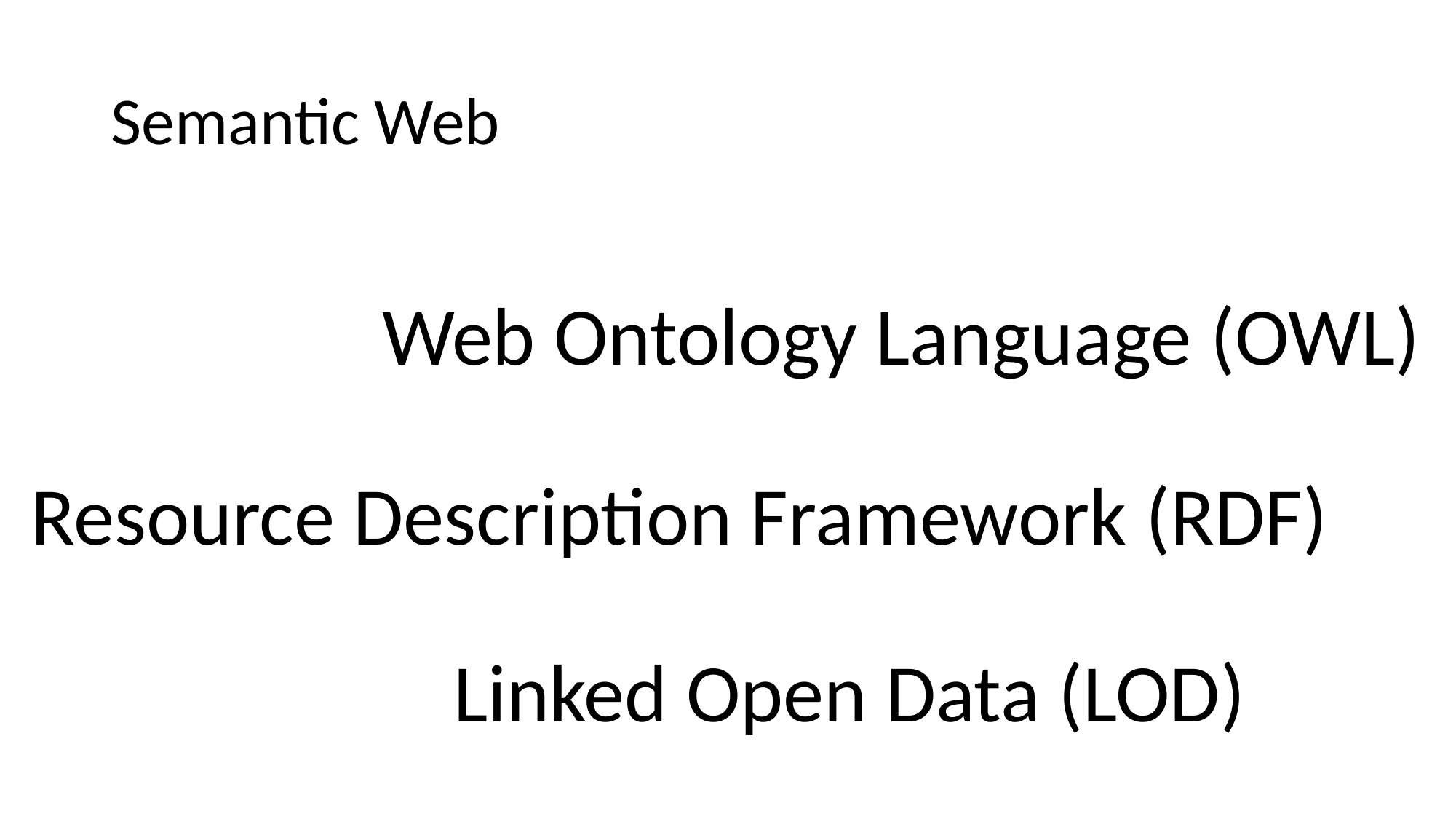

# Semantic Web
Web Ontology Language (OWL)
Resource Description Framework (RDF)
Linked Open Data (LOD)